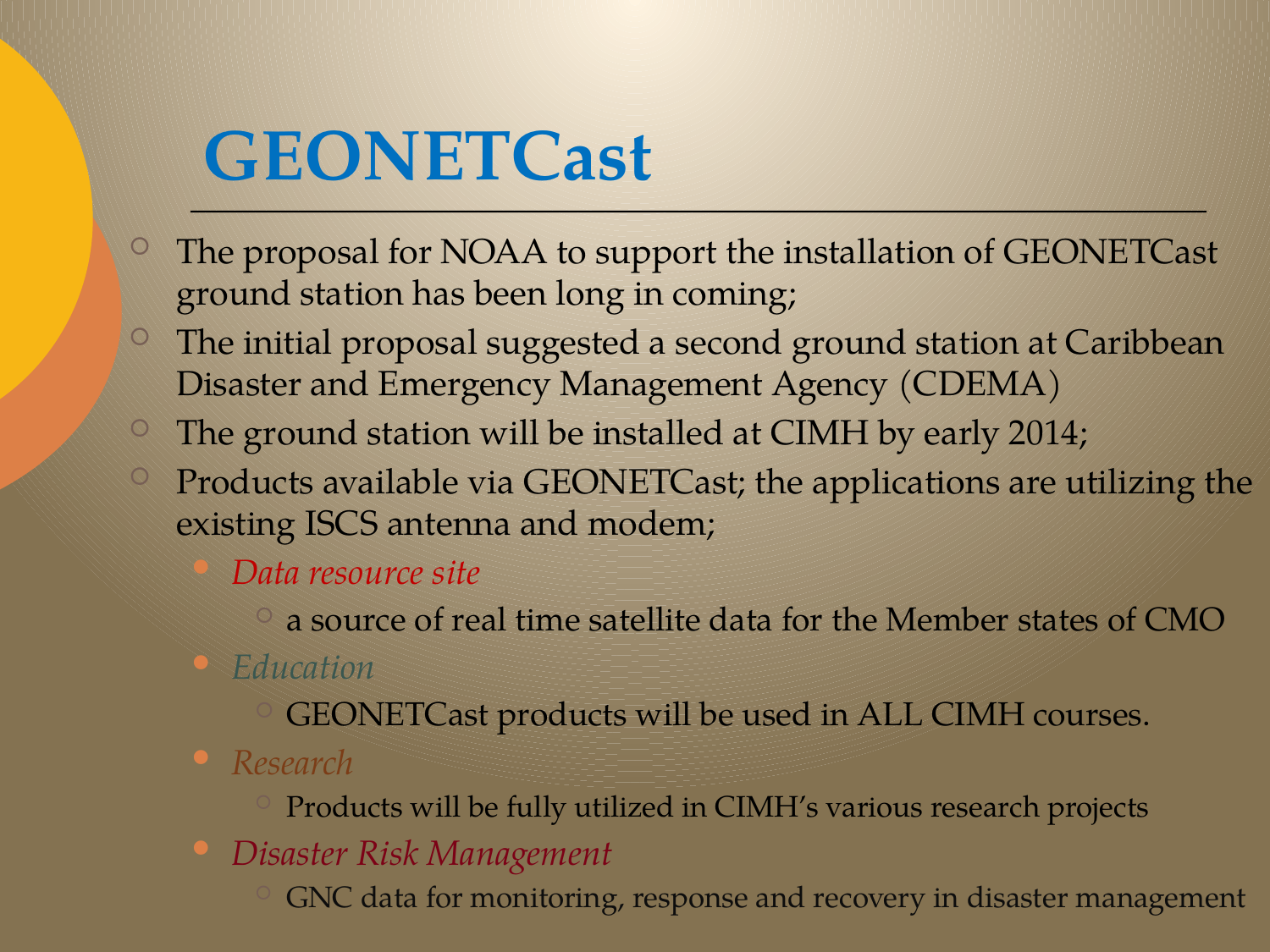

# GEONETCast
The proposal for NOAA to support the installation of GEONETCast ground station has been long in coming;
The initial proposal suggested a second ground station at Caribbean Disaster and Emergency Management Agency (CDEMA)
The ground station will be installed at CIMH by early 2014;
Products available via GEONETCast; the applications are utilizing the existing ISCS antenna and modem;
Data resource site
a source of real time satellite data for the Member states of CMO
Education
GEONETCast products will be used in ALL CIMH courses.
Research
Products will be fully utilized in CIMH’s various research projects
Disaster Risk Management
GNC data for monitoring, response and recovery in disaster management